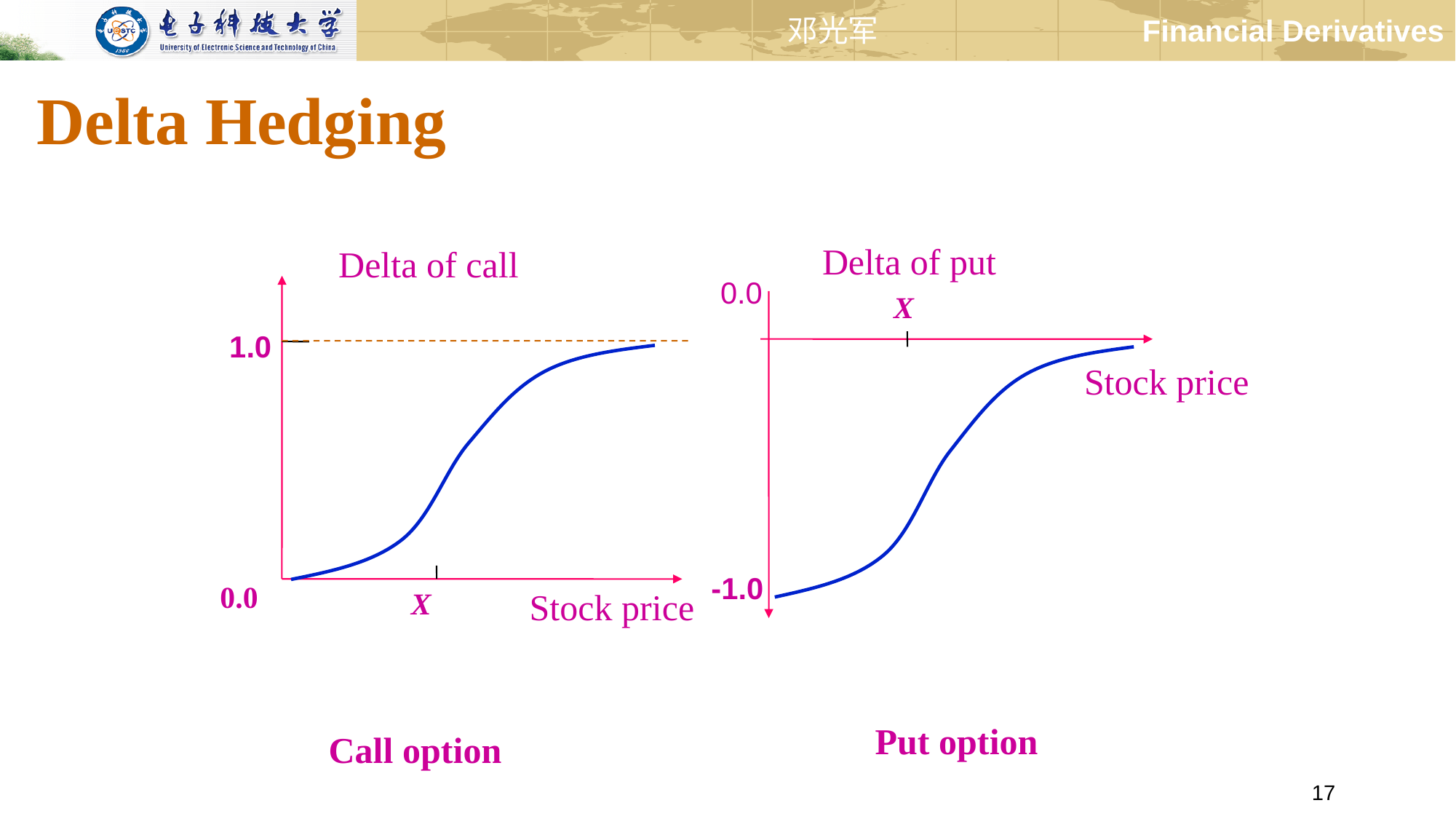

Delta Hedging
Delta of put
Delta of call
0.0

X

1.0

Stock price
-1.0

0.0
X

Stock price
Put option
Call option